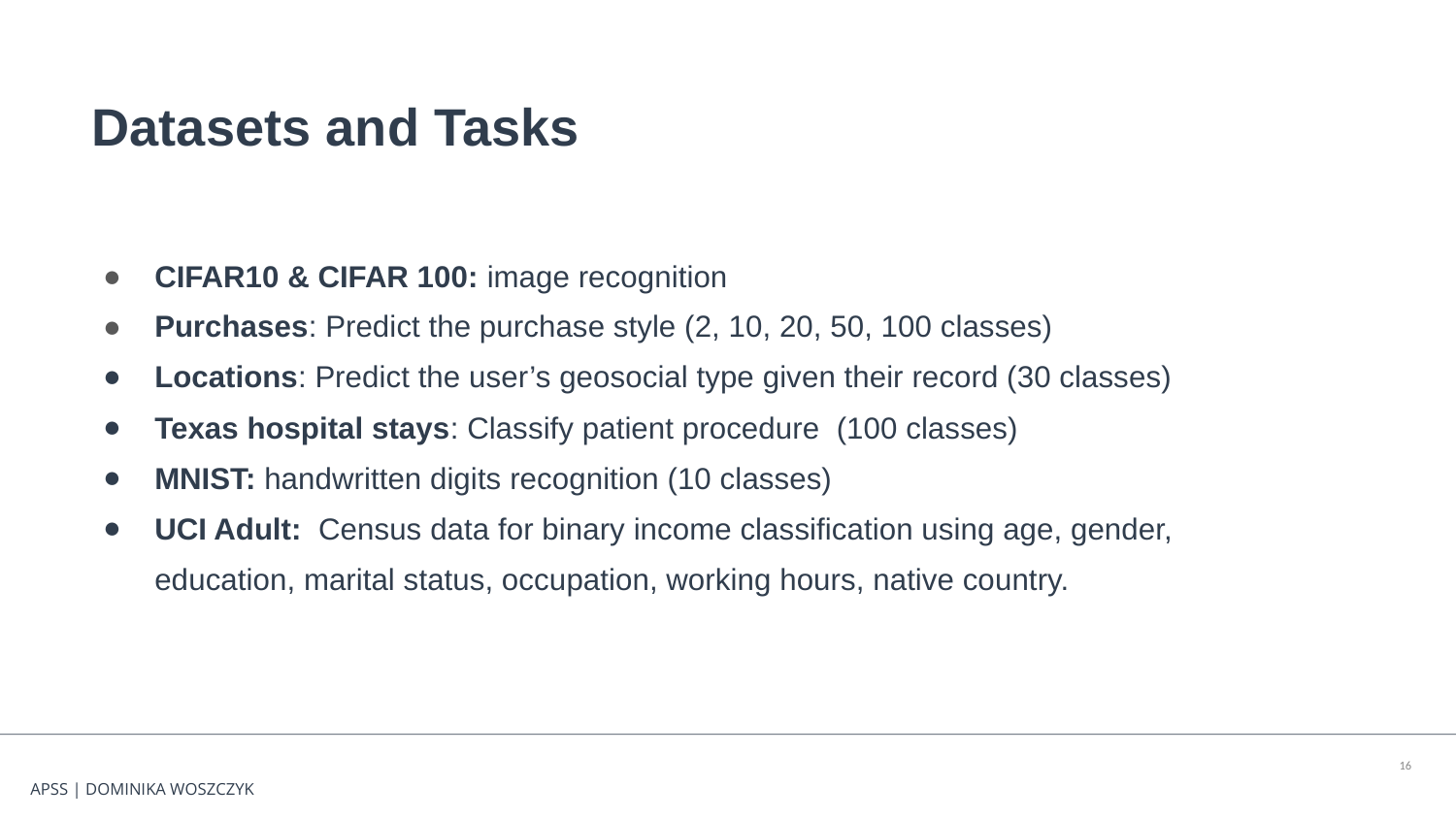

Datasets and Tasks

CIFAR10 & CIFAR 100: image recognition
Purchases: Predict the purchase style (2, 10, 20, 50, 100 classes)
Locations: Predict the user’s geosocial type given their record (30 classes)
Texas hospital stays: Classify patient procedure  (100 classes)
MNIST: handwritten digits recognition (10 classes)
UCI Adult:  Census data for binary income classification using age, gender, education, marital status, occupation, working hours, native country.

16
APSS | DOMINIKA WOSZCZYK